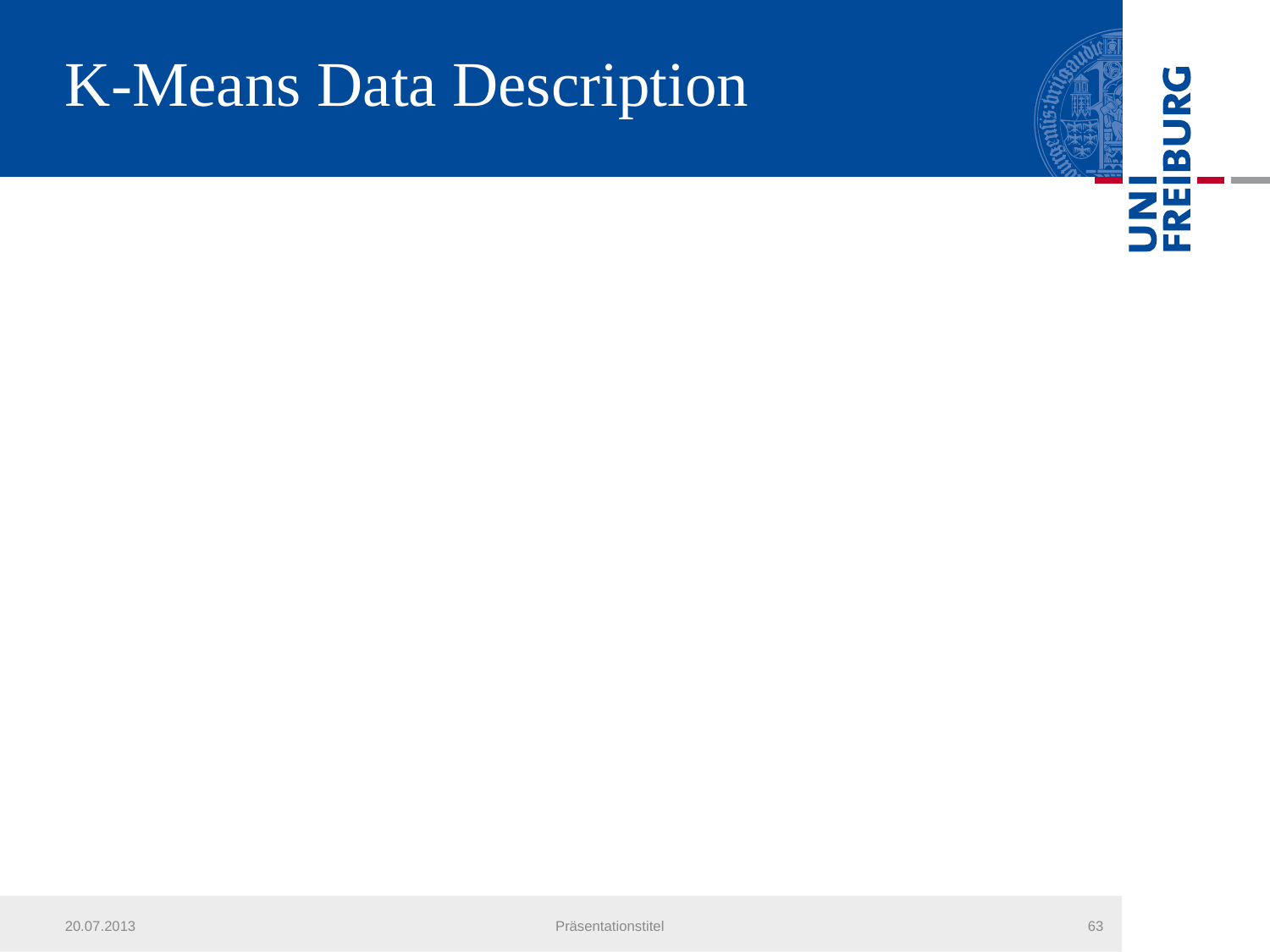

# K-Means Data Description
20.07.2013
Präsentationstitel
63